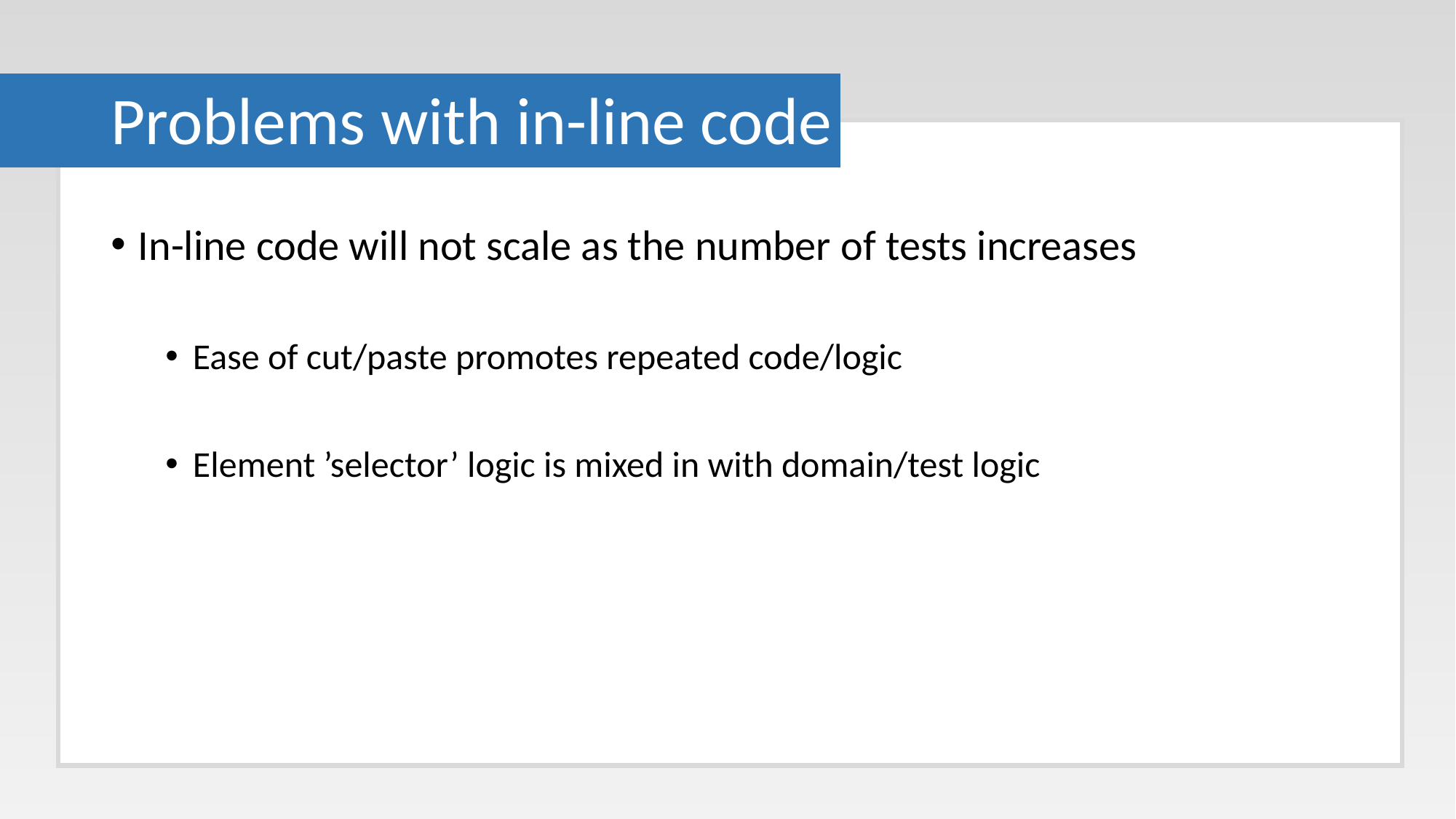

# Problems with in-line code

In-line code will not scale as the number of tests increases

Ease of cut/paste promotes repeated code/logic

Element ’selector’ logic is mixed in with domain/test logic